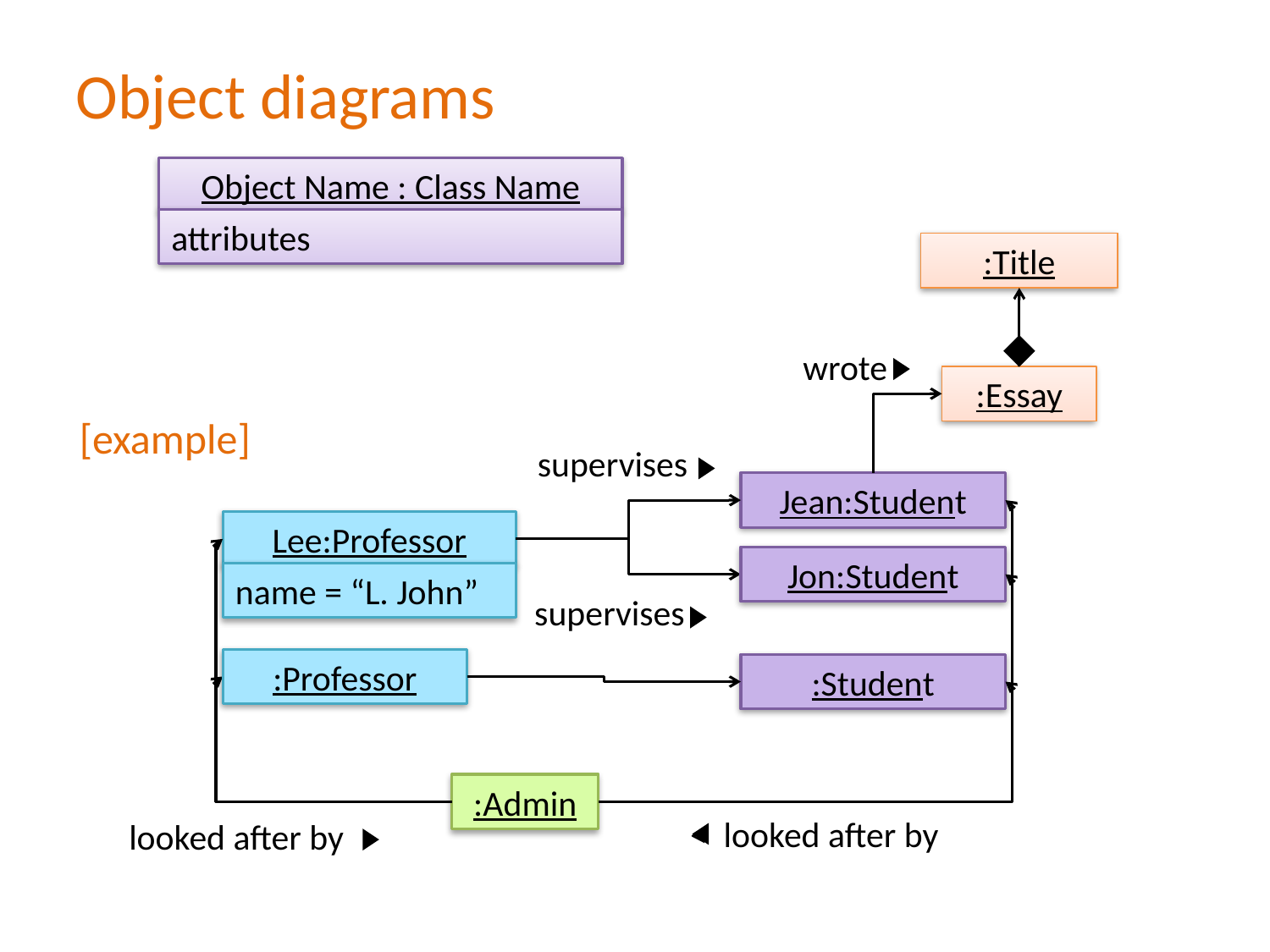

# Object diagrams
Object Name : Class Name
attributes
:Title

wrote

:Essay
[example]
supervises

Jean:Student
Lee:Professor
Jon:Student
name = “L. John”
supervises

:Professor
:Student
:Admin
<  looked after by
looked after by